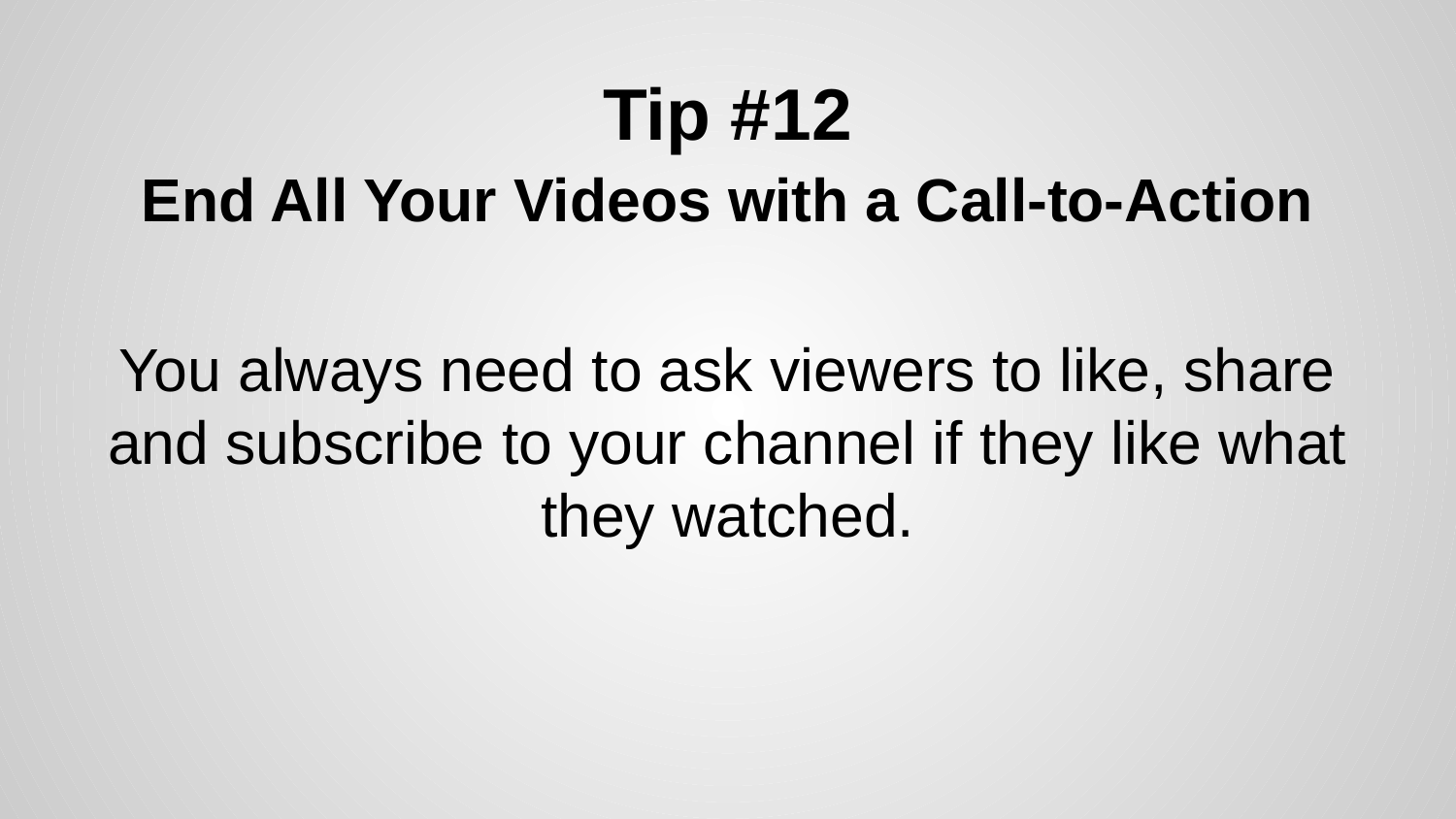

# Tip #12

End All Your Videos with a Call-to-Action

You always need to ask viewers to like, share and subscribe to your channel if they like what they watched.